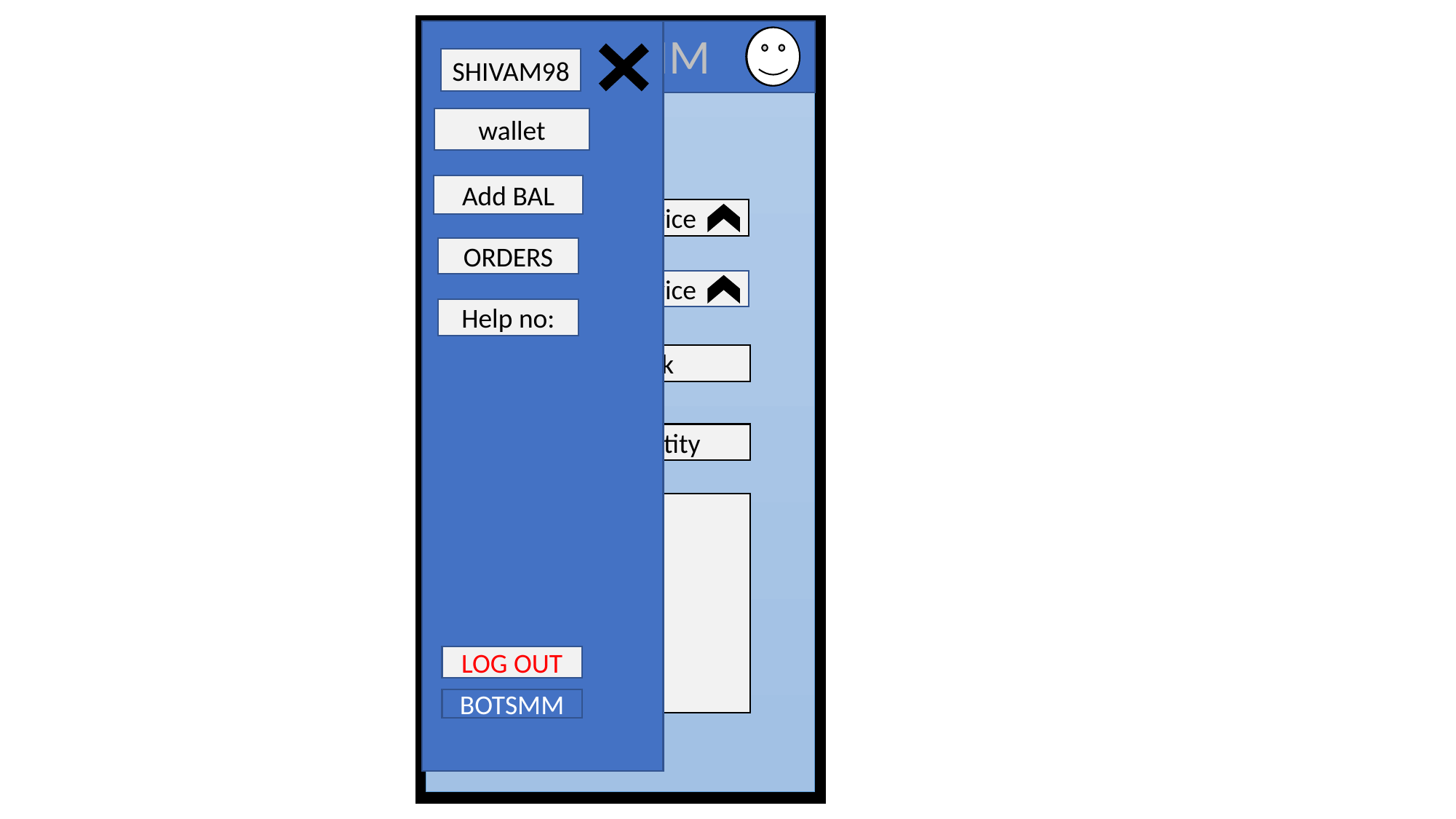

BOTSMM

SHIVAM98
wallet
Add BAL
Select Service

ORDERS
Select Service

Help no:
Enter link
Enter quantity

LOG OUT
BOTSMM